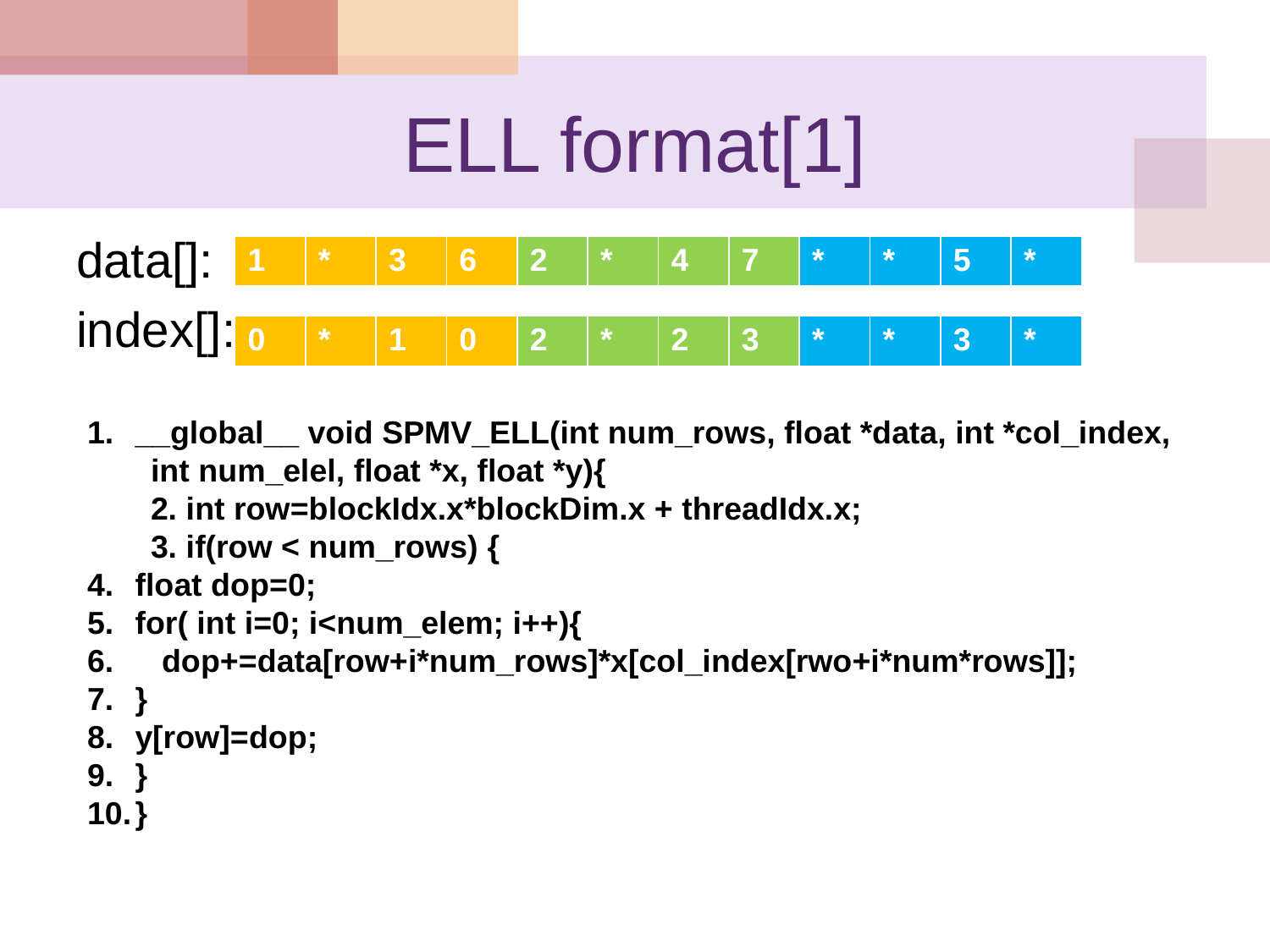

# ELL format[1]
data[]:
index[]:
| 1 | \* | 3 | 6 | 2 | \* | 4 | 7 | \* | \* | 5 | \* |
| --- | --- | --- | --- | --- | --- | --- | --- | --- | --- | --- | --- |
| 0 | \* | 1 | 0 | 2 | \* | 2 | 3 | \* | \* | 3 | \* |
| --- | --- | --- | --- | --- | --- | --- | --- | --- | --- | --- | --- |
__global__ void SPMV_ELL(int num_rows, float *data, int *col_index,
int num_elel, float *x, float *y){
2. int row=blockIdx.x*blockDim.x + threadIdx.x;
3. if(row < num_rows) {
float dop=0;
for( int i=0; i<num_elem; i++){
   dop+=data[row+i*num_rows]*x[col_index[rwo+i*num*rows]];
}
y[row]=dop;
}
}